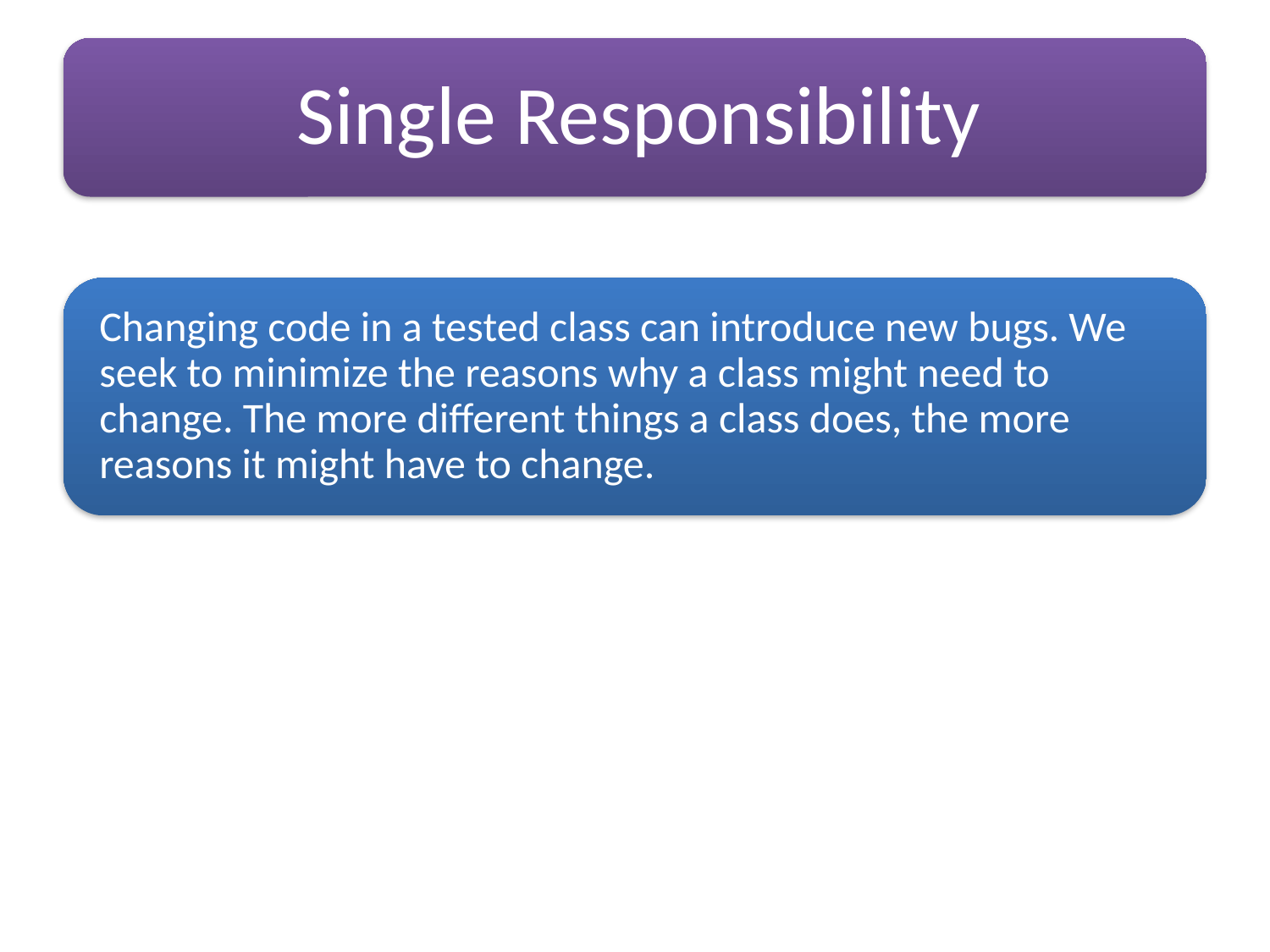

Single Responsibility
Changing code in a tested class can introduce new bugs. We seek to minimize the reasons why a class might need to change. The more different things a class does, the more reasons it might have to change.